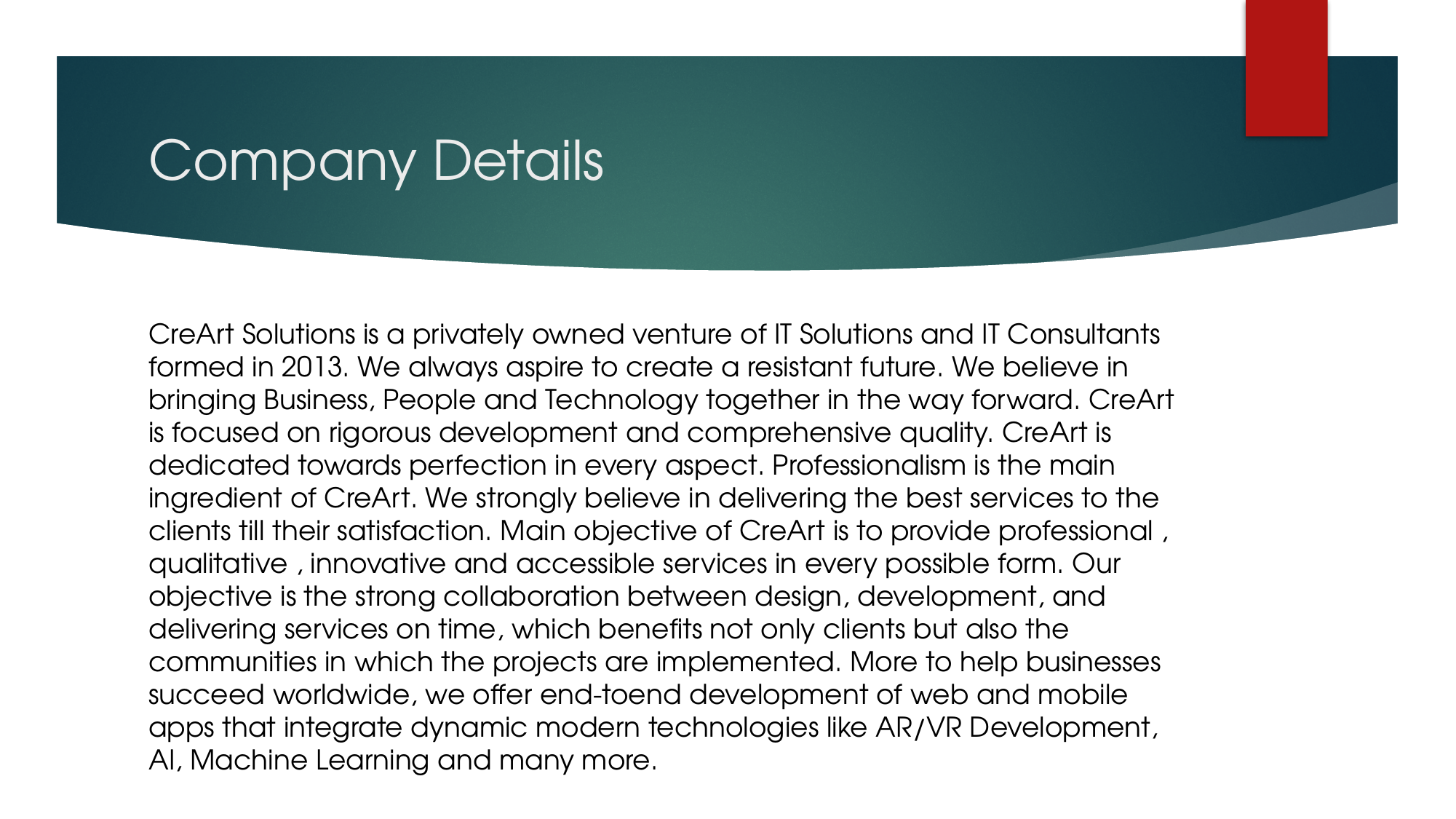

# Company Details
CreArt Solutions is a privately owned venture of IT Solutions and IT Consultants formed in 2013. We always aspire to create a resistant future. We believe in bringing Business, People and Technology together in the way forward. CreArt is focused on rigorous development and comprehensive quality. CreArt is dedicated towards perfection in every aspect. Professionalism is the main ingredient of CreArt. We strongly believe in delivering the best services to the clients till their satisfaction. Main objective of CreArt is to provide professional , qualitative , innovative and accessible services in every possible form. Our objective is the strong collaboration between design, development, and delivering services on time, which benefits not only clients but also the communities in which the projects are implemented. More to help businesses succeed worldwide, we offer end-toend development of web and mobile apps that integrate dynamic modern technologies like AR/VR Development, AI, Machine Learning and many more.